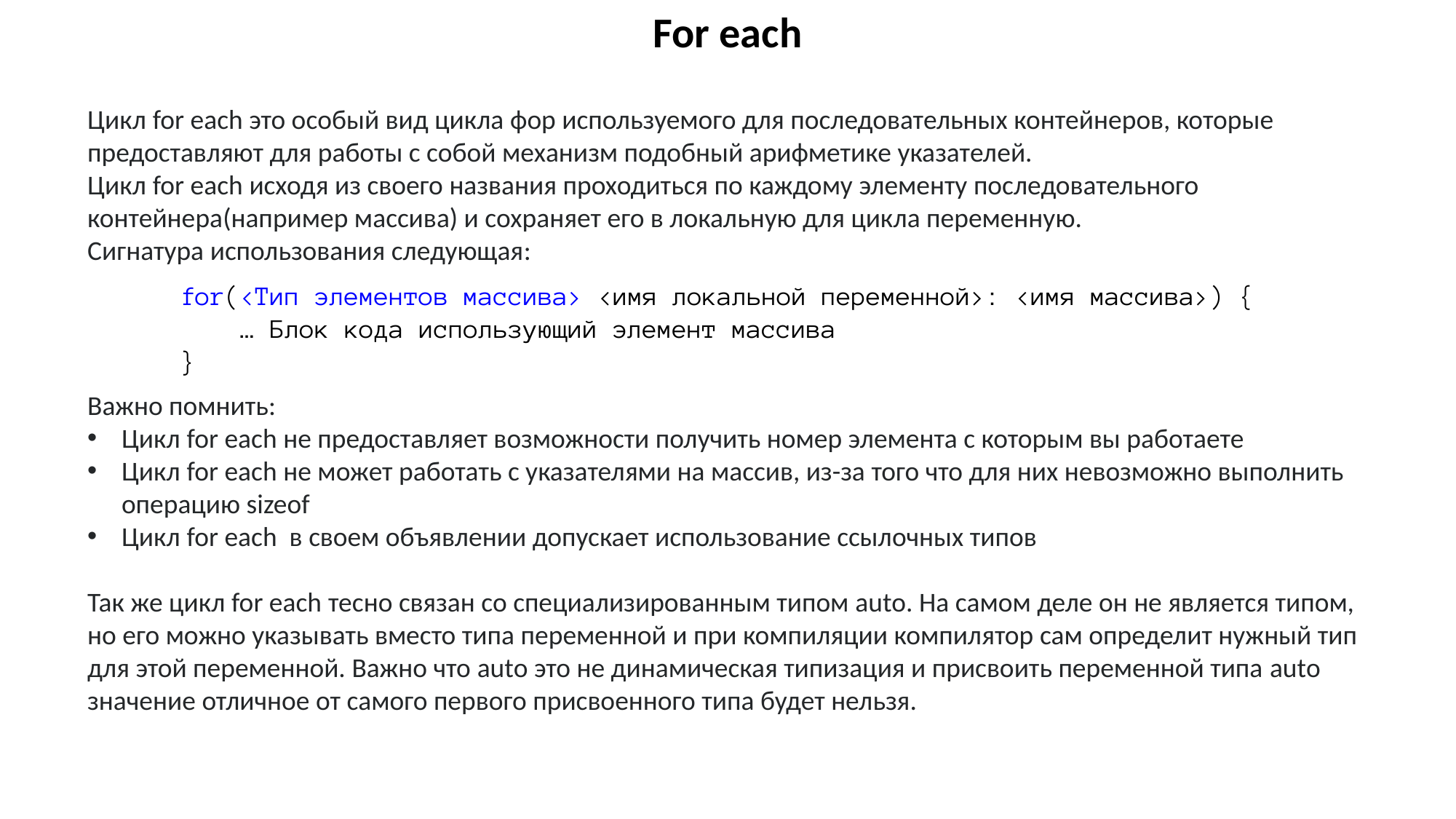

For each
Цикл for each это особый вид цикла фор используемого для последовательных контейнеров, которые предоставляют для работы с собой механизм подобный арифметике указателей.
Цикл for each исходя из своего названия проходиться по каждому элементу последовательного контейнера(например массива) и сохраняет его в локальную для цикла переменную.
Сигнатура использования следующая:
for(<Тип элементов массива> <имя локальной переменной>: <имя массива>) {
    … Блок кода использующий элемент массива
}
Важно помнить:
Цикл for each не предоставляет возможности получить номер элемента с которым вы работаете
Цикл for each не может работать с указателями на массив, из-за того что для них невозможно выполнить операцию sizeof
Цикл for each  в своем объявлении допускает использование ссылочных типов

Так же цикл for each тесно связан со специализированным типом auto. На самом деле он не является типом, но его можно указывать вместо типа переменной и при компиляции компилятор сам определит нужный тип для этой переменной. Важно что auto это не динамическая типизация и присвоить переменной типа auto значение отличное от самого первого присвоенного типа будет нельзя.